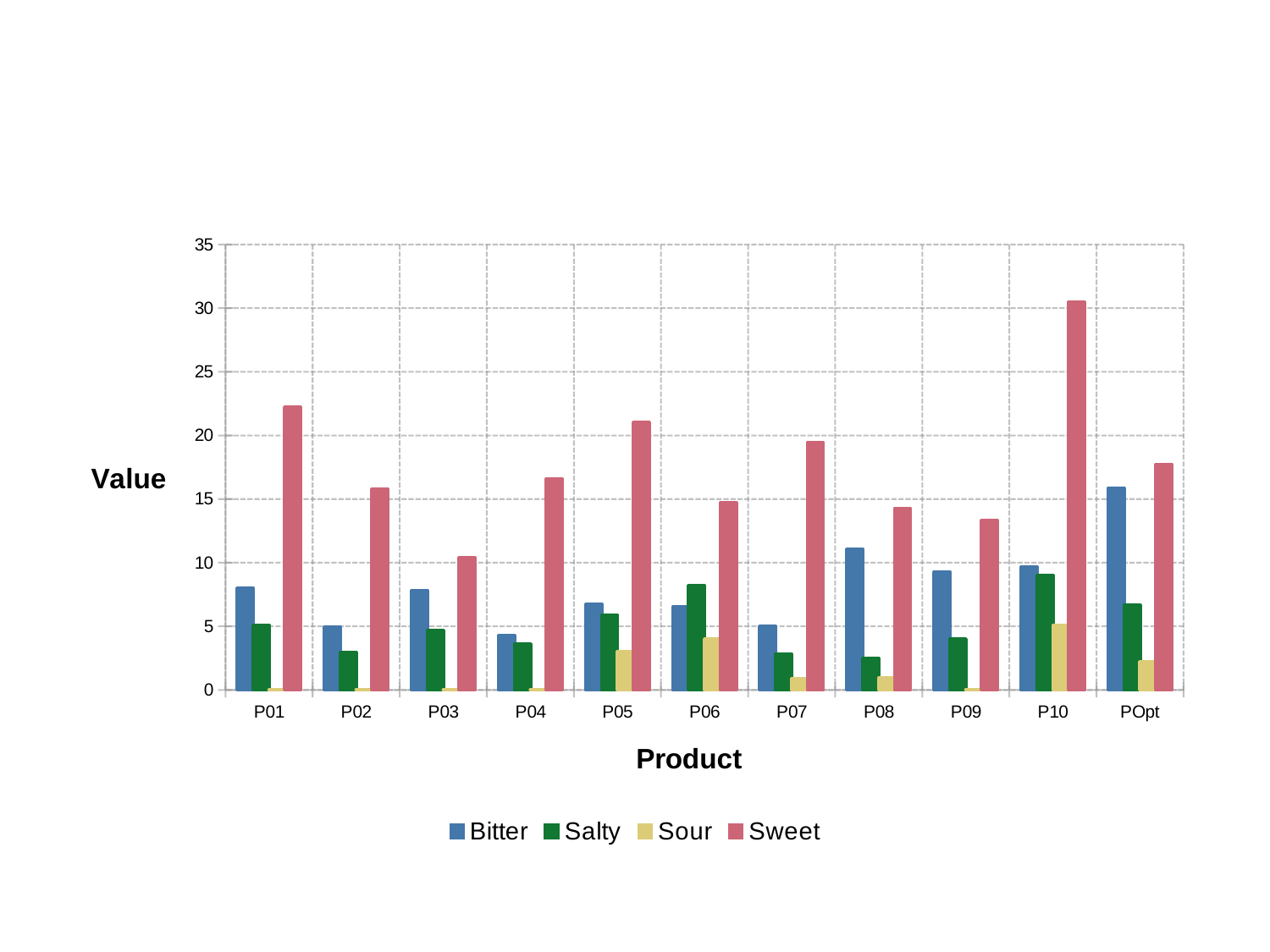

### Chart

| Category | Bitter | Salty | Sour | Sweet |
|---|---|---|---|---|
| P01 | 8.0 | 5.1 | 0.0 | 22.2 |
| P02 | 4.933333 | 2.933333 | 0.0 | 15.8 |
| P03 | 7.8 | 4.666667 | 0.0 | 10.4 |
| P04 | 4.266667 | 3.6 | 0.0 | 16.6 |
| P05 | 6.733333 | 5.866667 | 3.0 | 21.0 |
| P06 | 6.533333 | 8.2 | 4.0 | 14.73333 |
| P07 | 5.0 | 2.8 | 0.8666667 | 19.46667 |
| P08 | 11.066667 | 2.466667 | 0.9333333 | 14.26667 |
| P09 | 9.266667 | 4.0 | 0.0 | 13.33333 |
| P10 | 9.666667 | 9.0 | 5.0666667 | 30.46667 |
| POpt | 15.866667 | 6.666667 | 2.2 | 17.73333 |